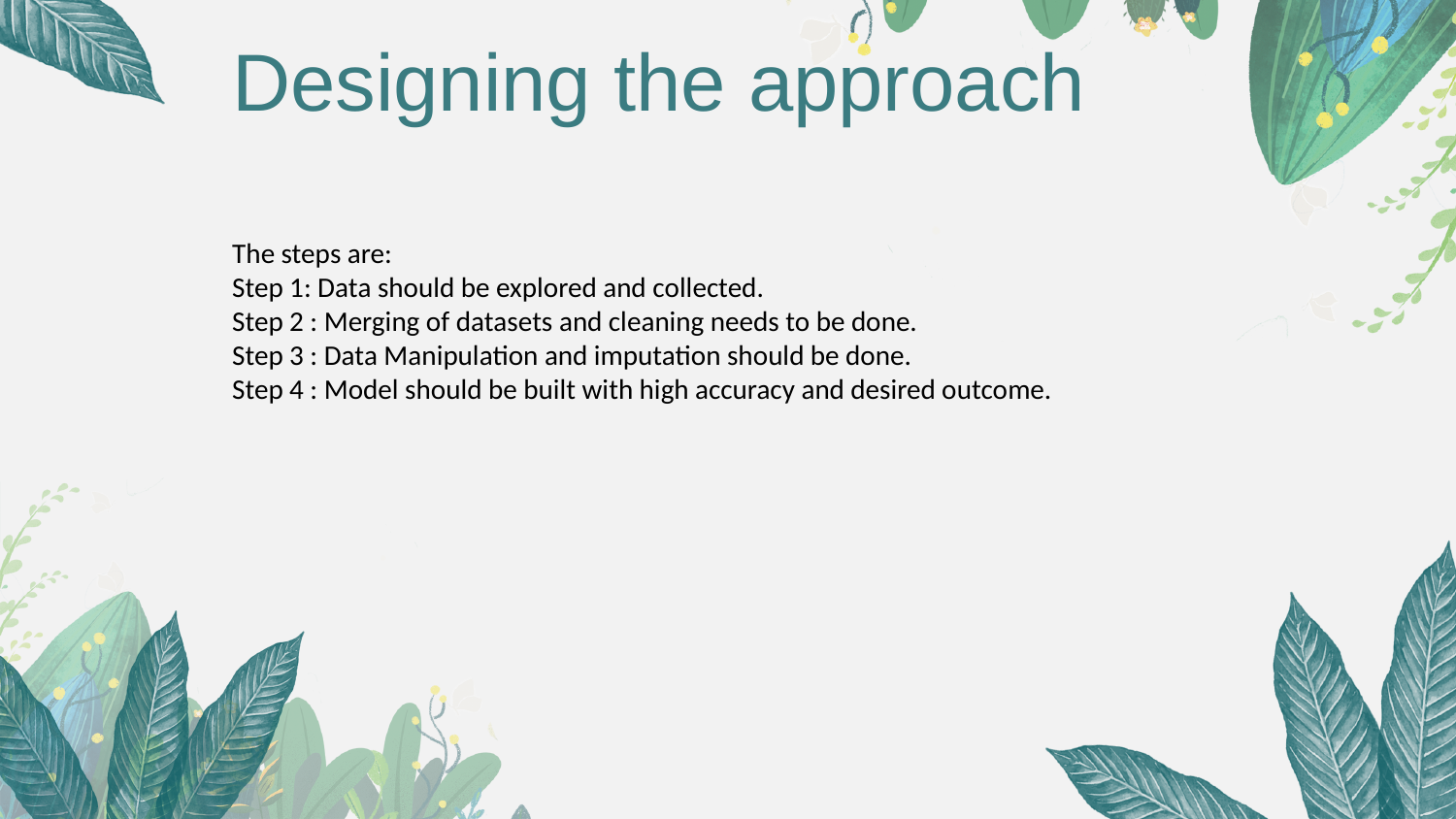

Designing the approach

The steps are:
Step 1: Data should be explored and collected.
Step 2 : Merging of datasets and cleaning needs to be done.
Step 3 : Data Manipulation and imputation should be done.
Step 4 : Model should be built with high accuracy and desired outcome.